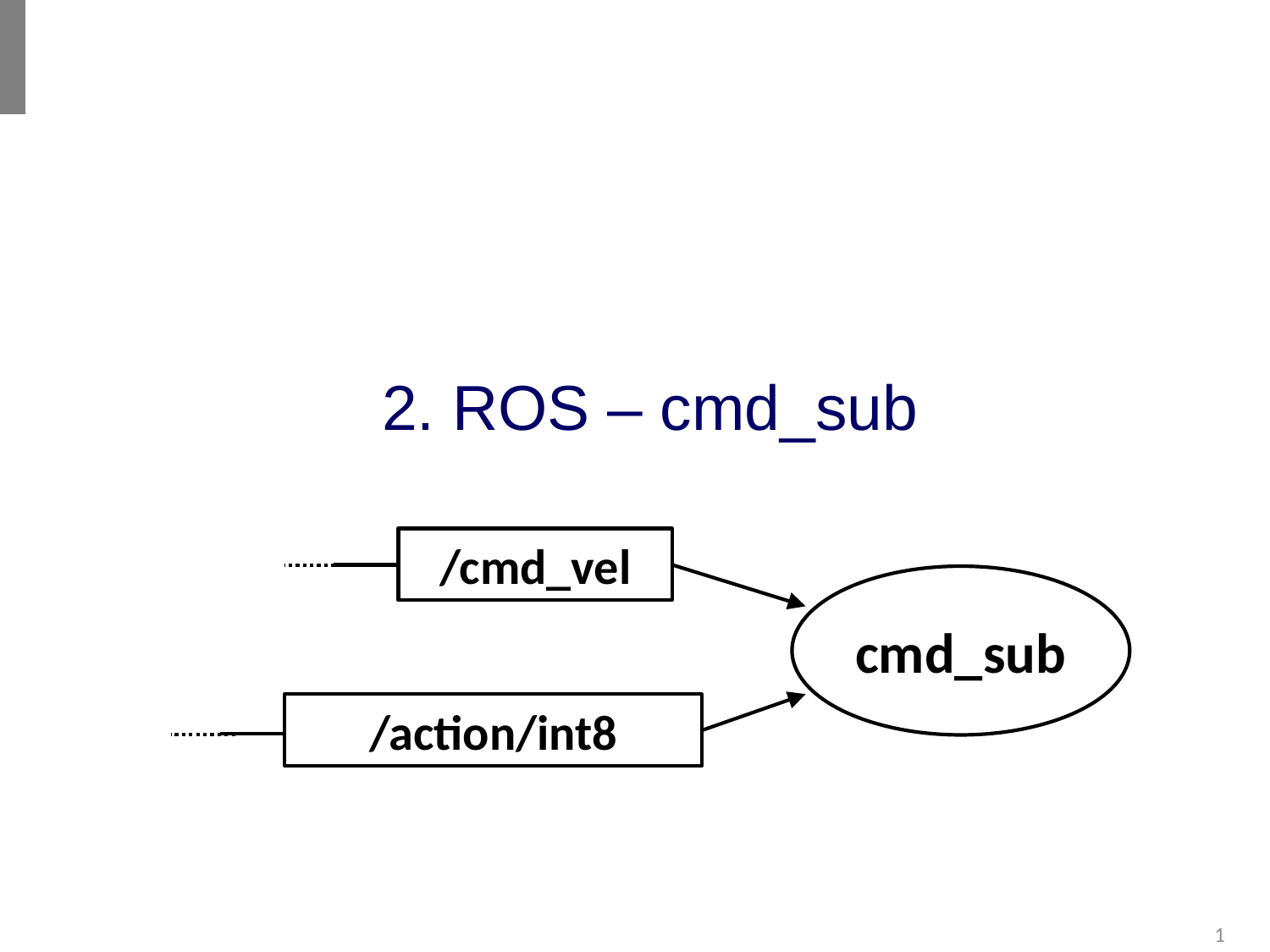

# 2. ROS – cmd_sub
/cmd_vel
cmd_sub
/action/int8
1